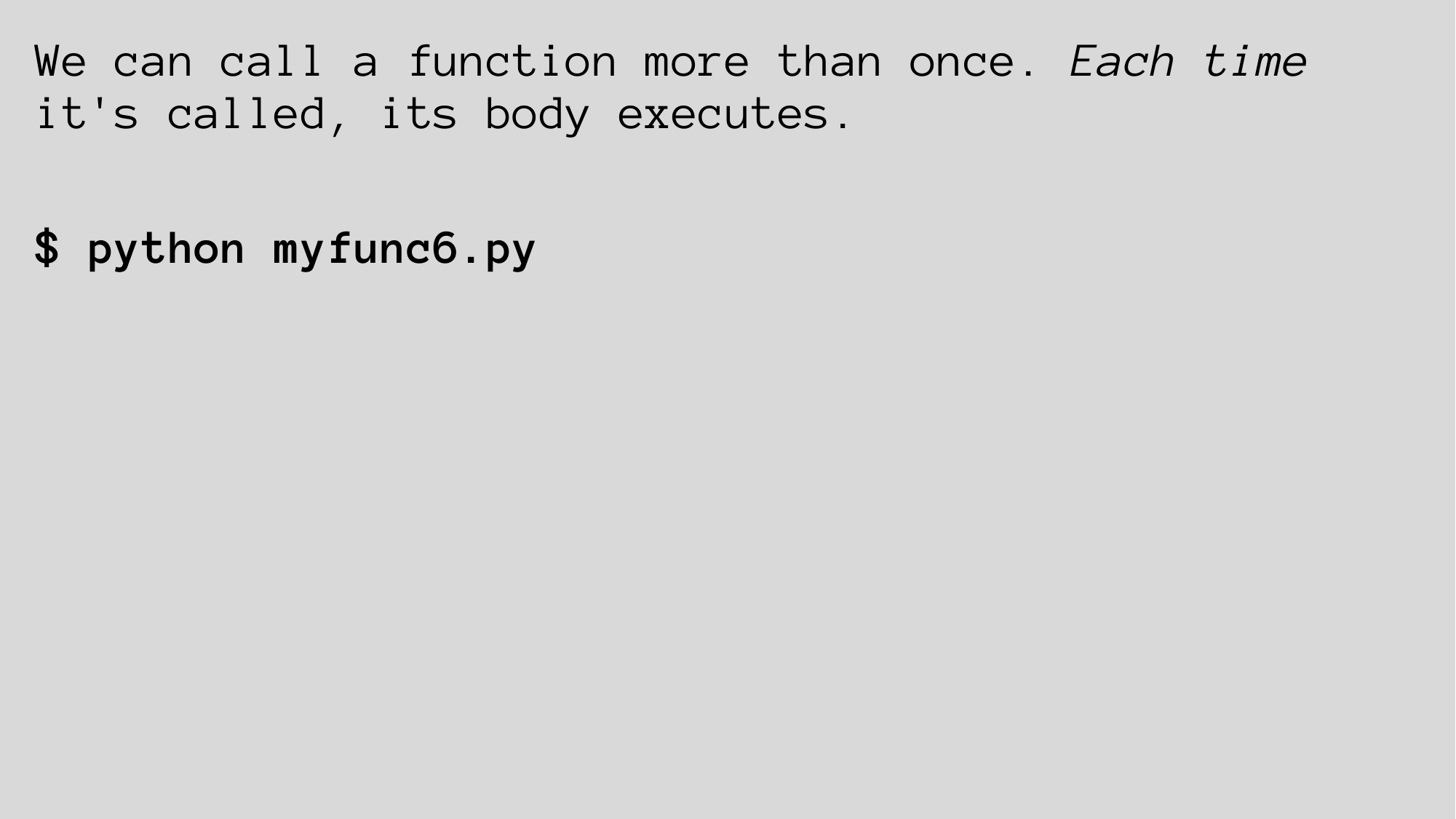

We can call a function more than once. Each time it's called, its body executes.

$ python myfunc6.py